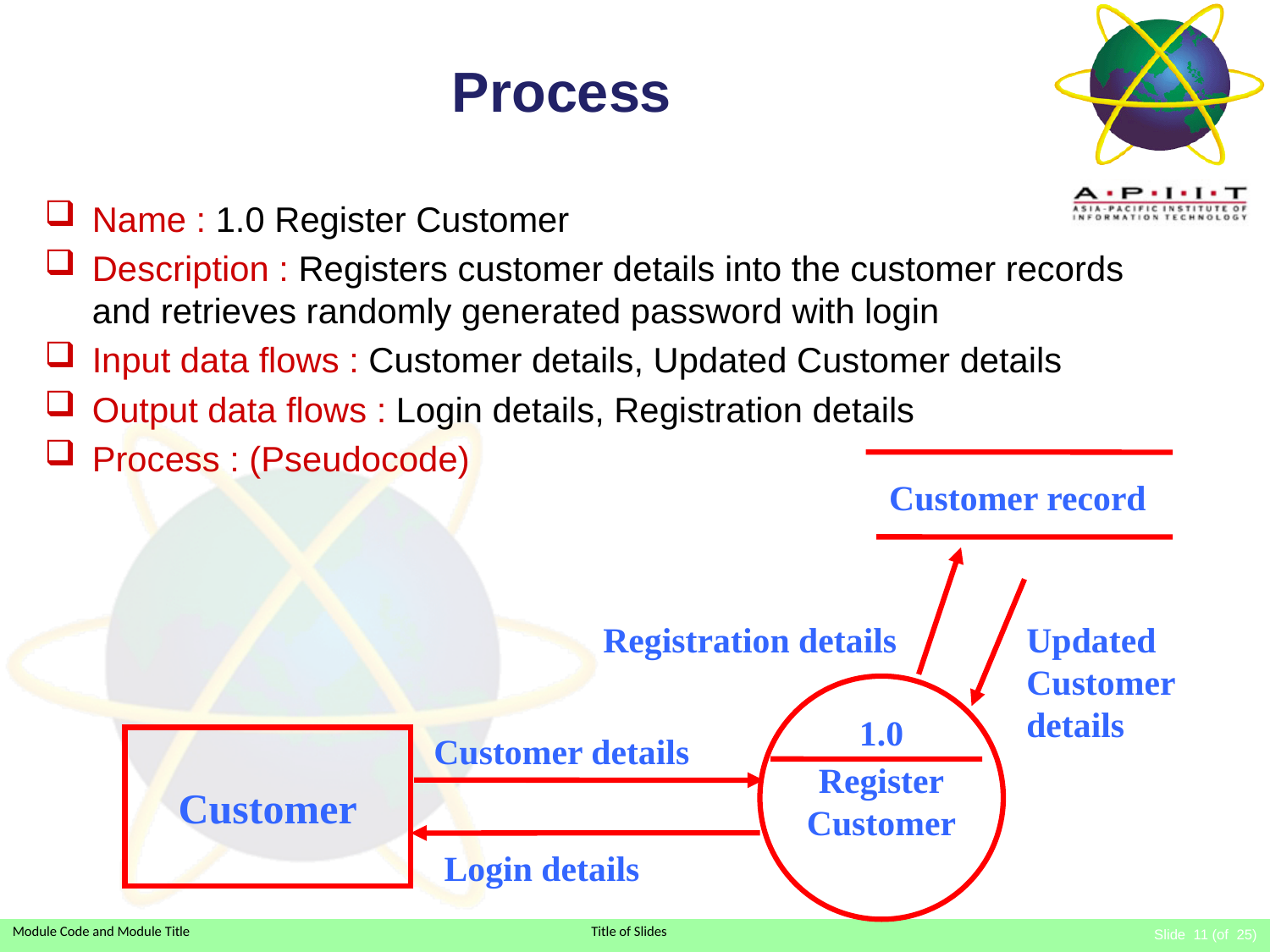

# Process
Name : 1.0 Register Customer
Description : Registers customer details into the customer records and retrieves randomly generated password with login
Input data flows : Customer details, Updated Customer details
Output data flows : Login details, Registration details
Process : (Pseudocode)

Customer record

Registration details
1.0
Register
Customer

Customer details
Customer

Login details
Updated Customer details
Slide  11 (of  25)